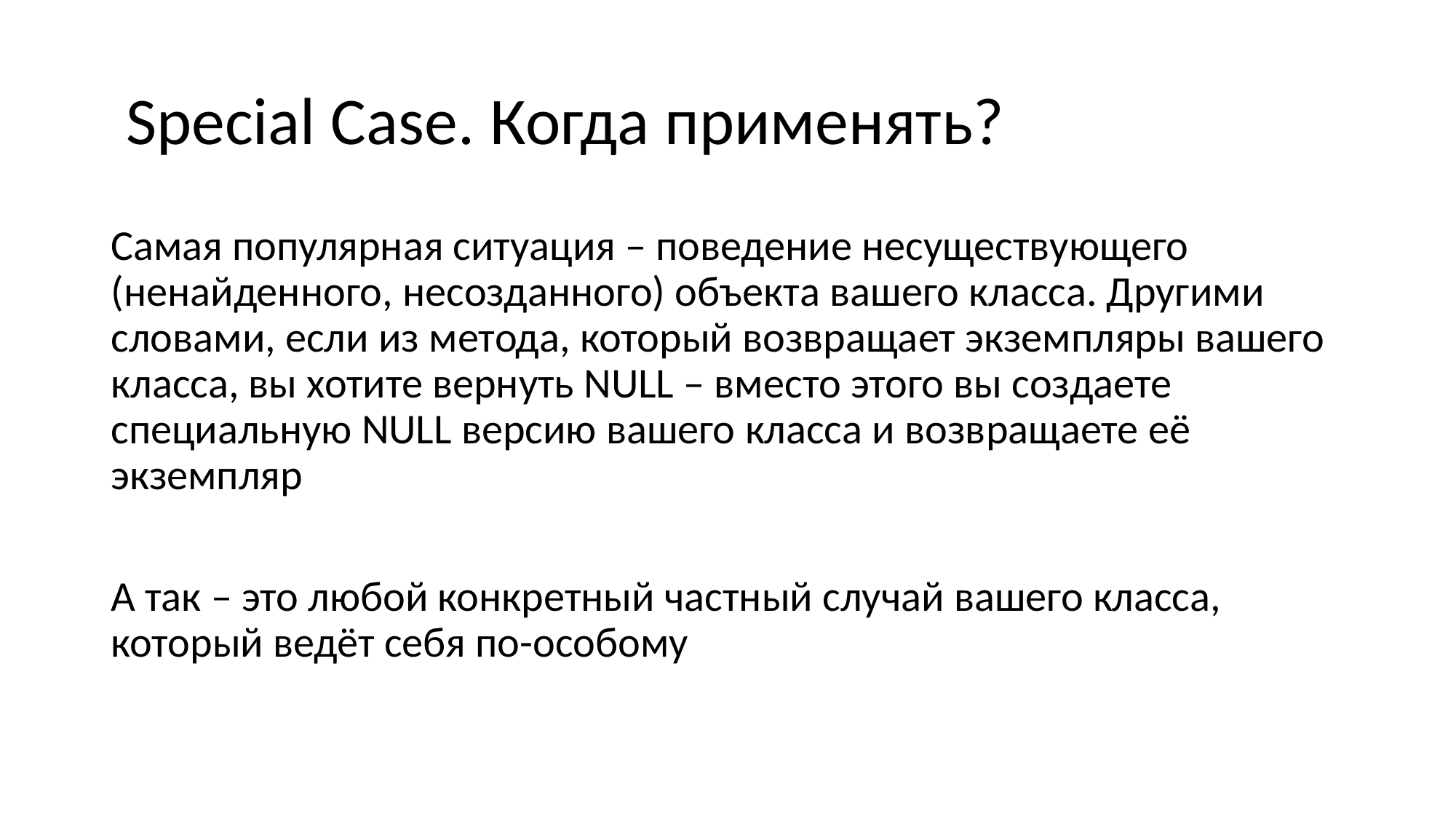

# Special Case. Когда применять?
Самая популярная ситуация – поведение несуществующего (ненайденного, несозданного) объекта вашего класса. Другими словами, если из метода, который возвращает экземпляры вашего класса, вы хотите вернуть NULL – вместо этого вы создаете специальную NULL версию вашего класса и возвращаете её экземпляр

А так – это любой конкретный частный случай вашего класса, который ведёт себя по-особому